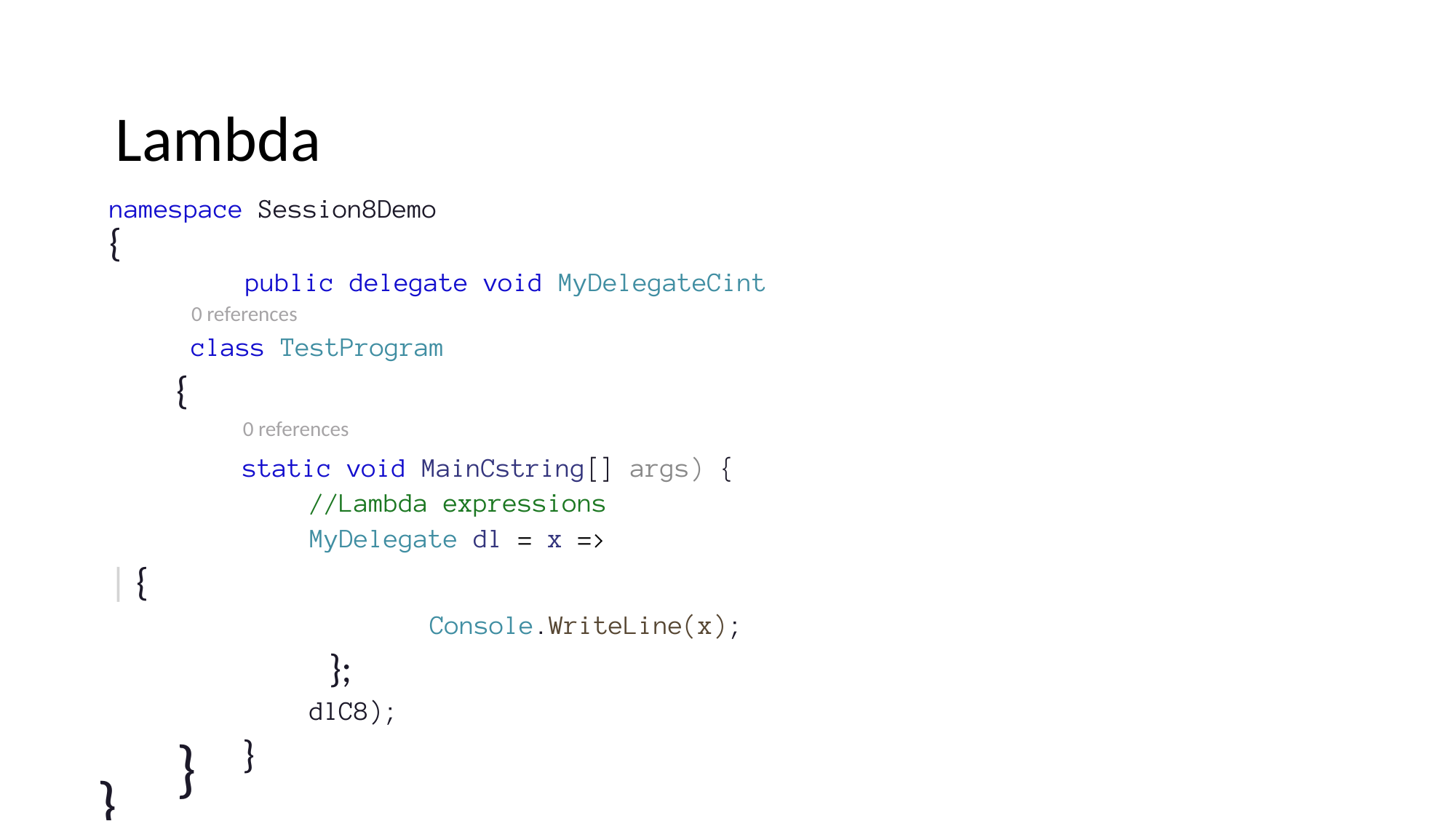

Lambda
namespace Session8Demo
{
public delegate void MyDelegateCint
0 references
class TestProgram
{
0 references
static void MainCstring[] args) {
//Lambda expressions MyDelegate dl = x =>
| {
Console.WriteLine(x);
};
dlC8);
}
}
}